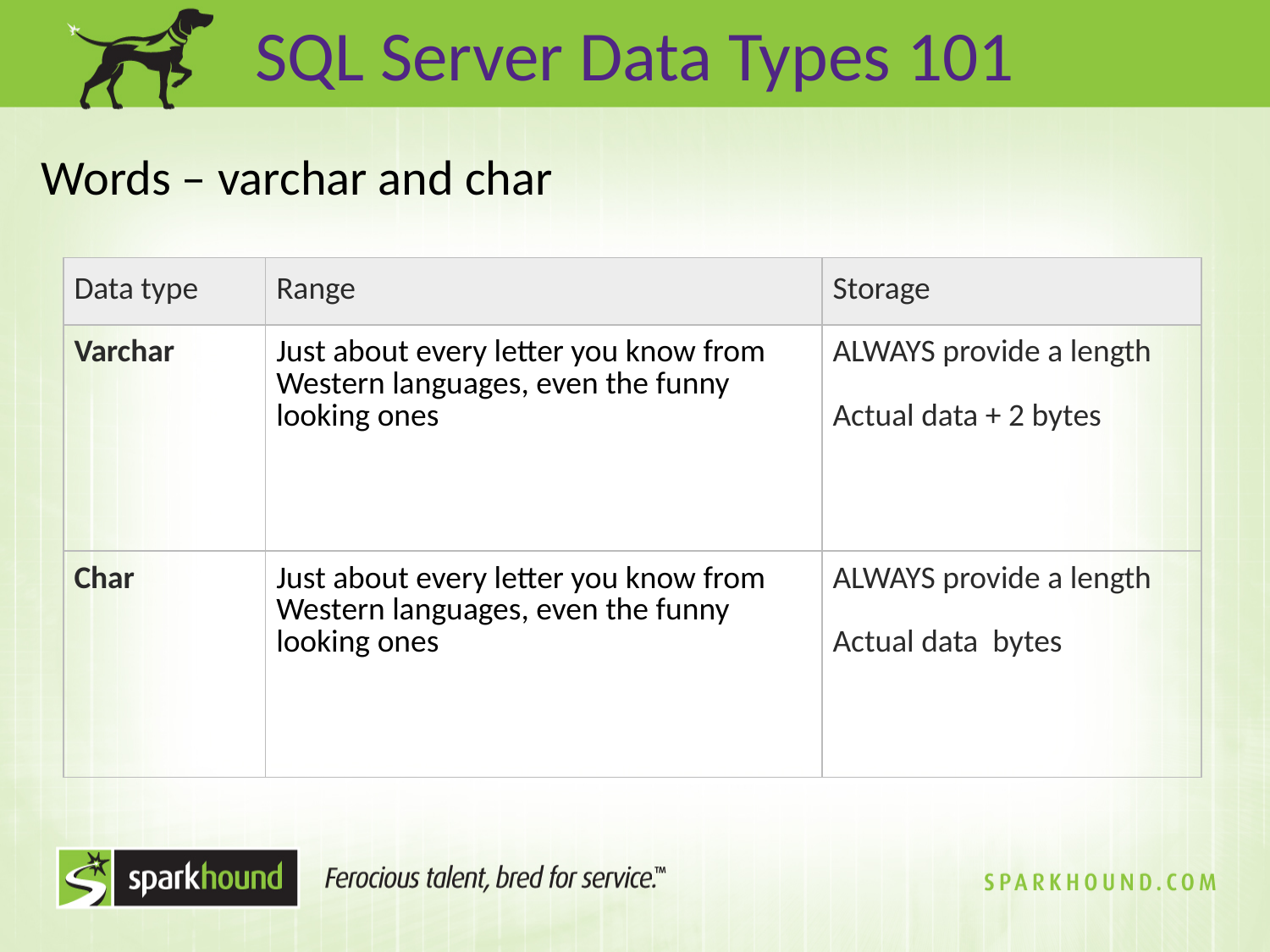

SQL Server Data Types 101
Words – varchar and char
| Data type | Range | Storage |
| --- | --- | --- |
| Varchar | Just about every letter you know from Western languages, even the funny looking ones | ALWAYS provide a length Actual data + 2 bytes |
| Char | Just about every letter you know from Western languages, even the funny looking ones | ALWAYS provide a length Actual data bytes |